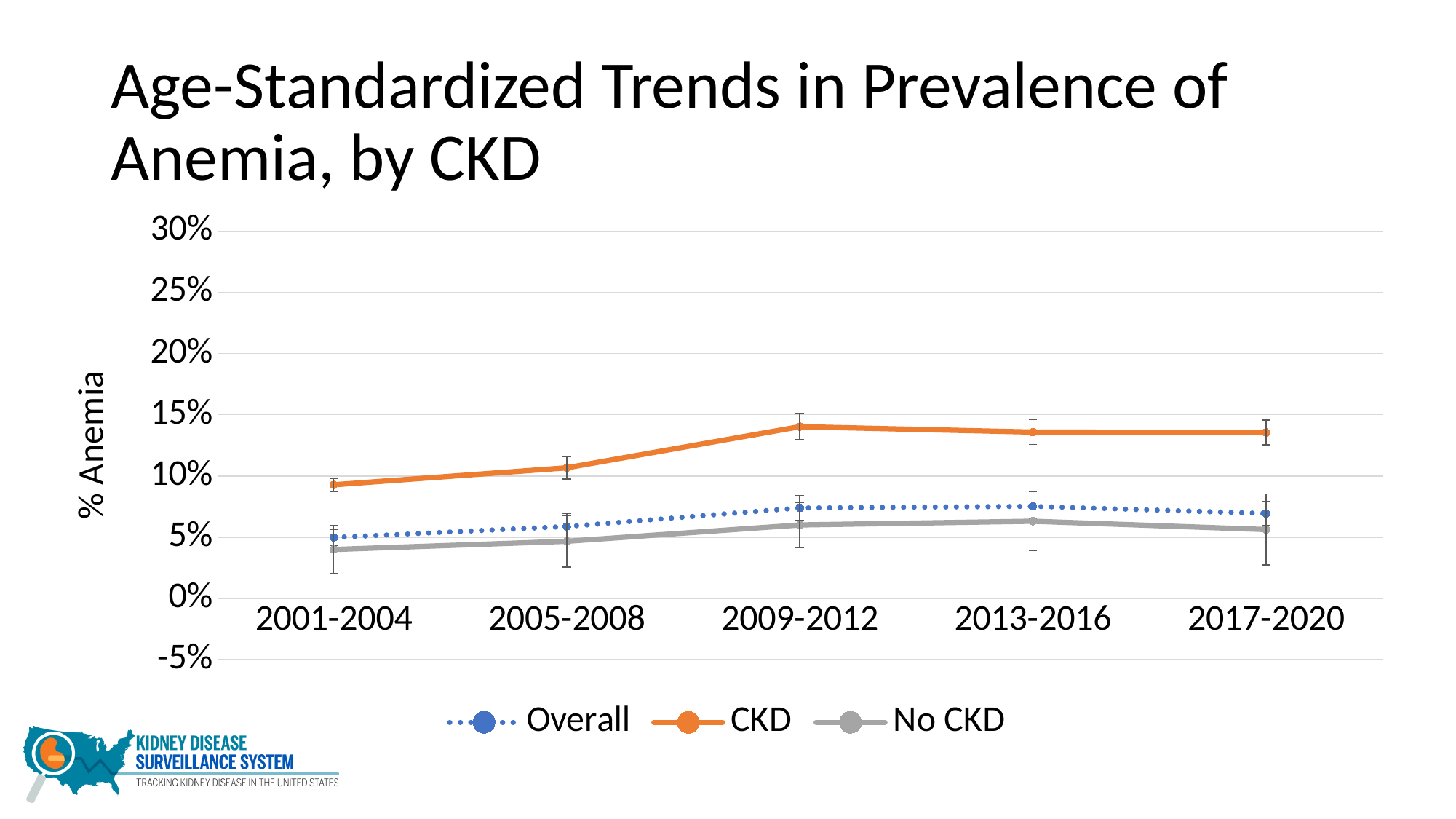

# Age-Standardized Trends in Prevalence of Anemia, by CKD

### Chart

| Category | Overall | CKD | No CKD |
|---|---|---|---|
| 2001-2004 | 0.0498 | 0.092766 | 0.039959 |
| 2005-2008 | 0.058732 | 0.106687 | 0.046656 |
| 2009-2012 | 0.07391 | 0.140283 | 0.060011 |
| 2013-2016 | 0.075193 | 0.135847 | 0.063045 |
| 2017-2020 | 0.069416 | 0.135555 | 0.056261 |